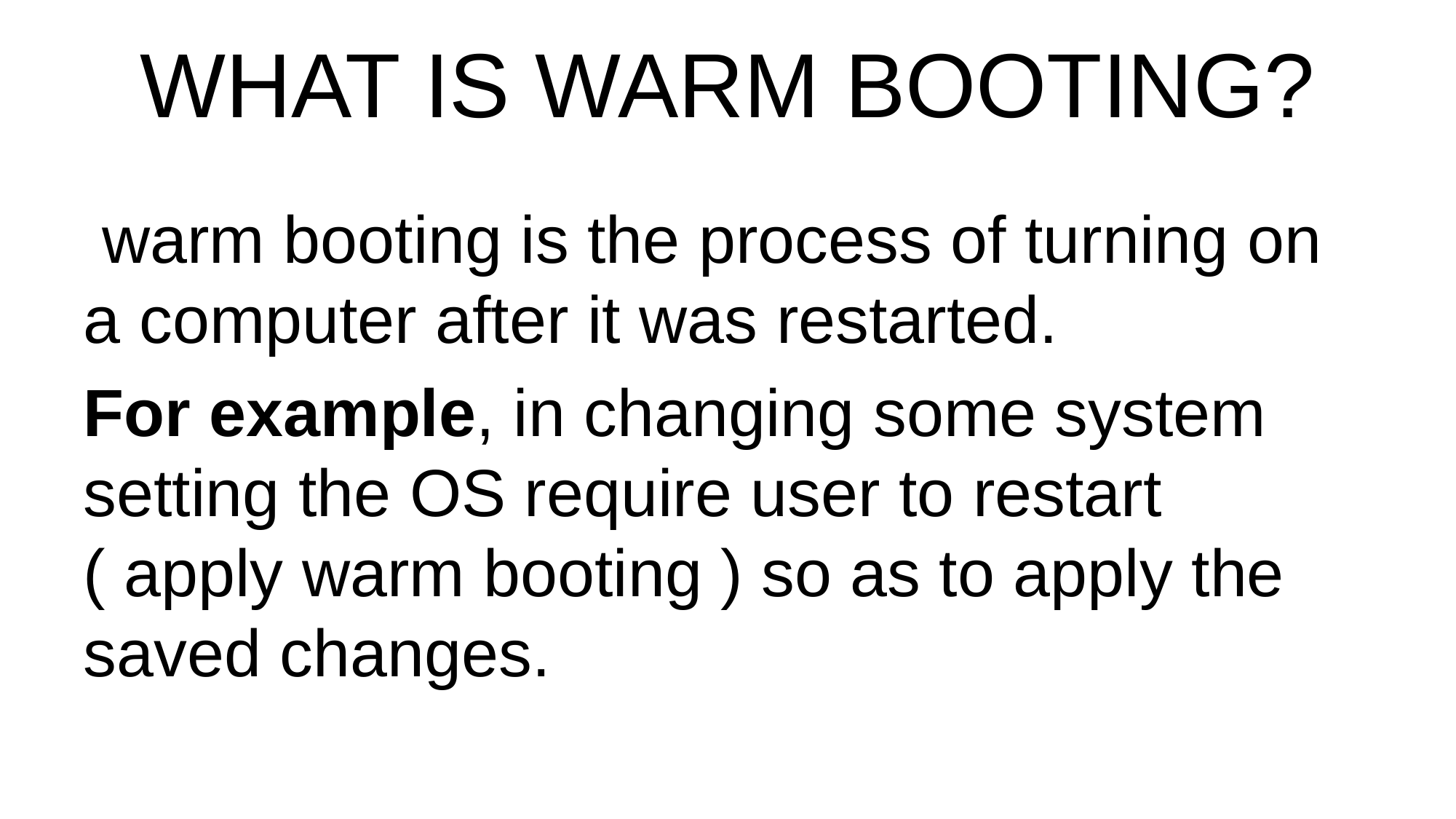

# WHAT IS WARM BOOTING?
 warm booting is the process of turning on a computer after it was restarted.
For example, in changing some system setting the OS require user to restart ( apply warm booting ) so as to apply the saved changes.